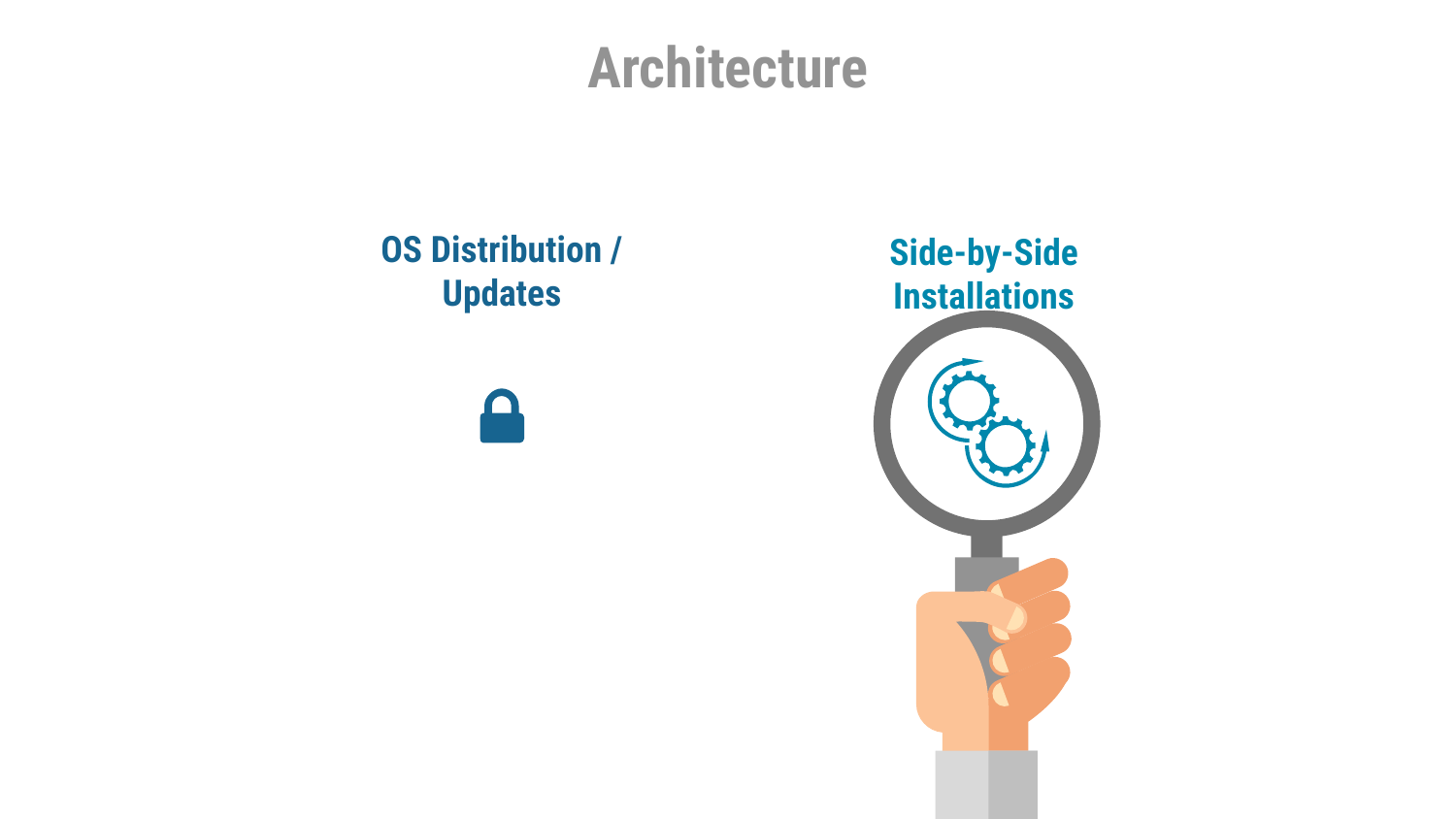

# Architecture
OS Distribution / Updates
Side-by-Side Installations